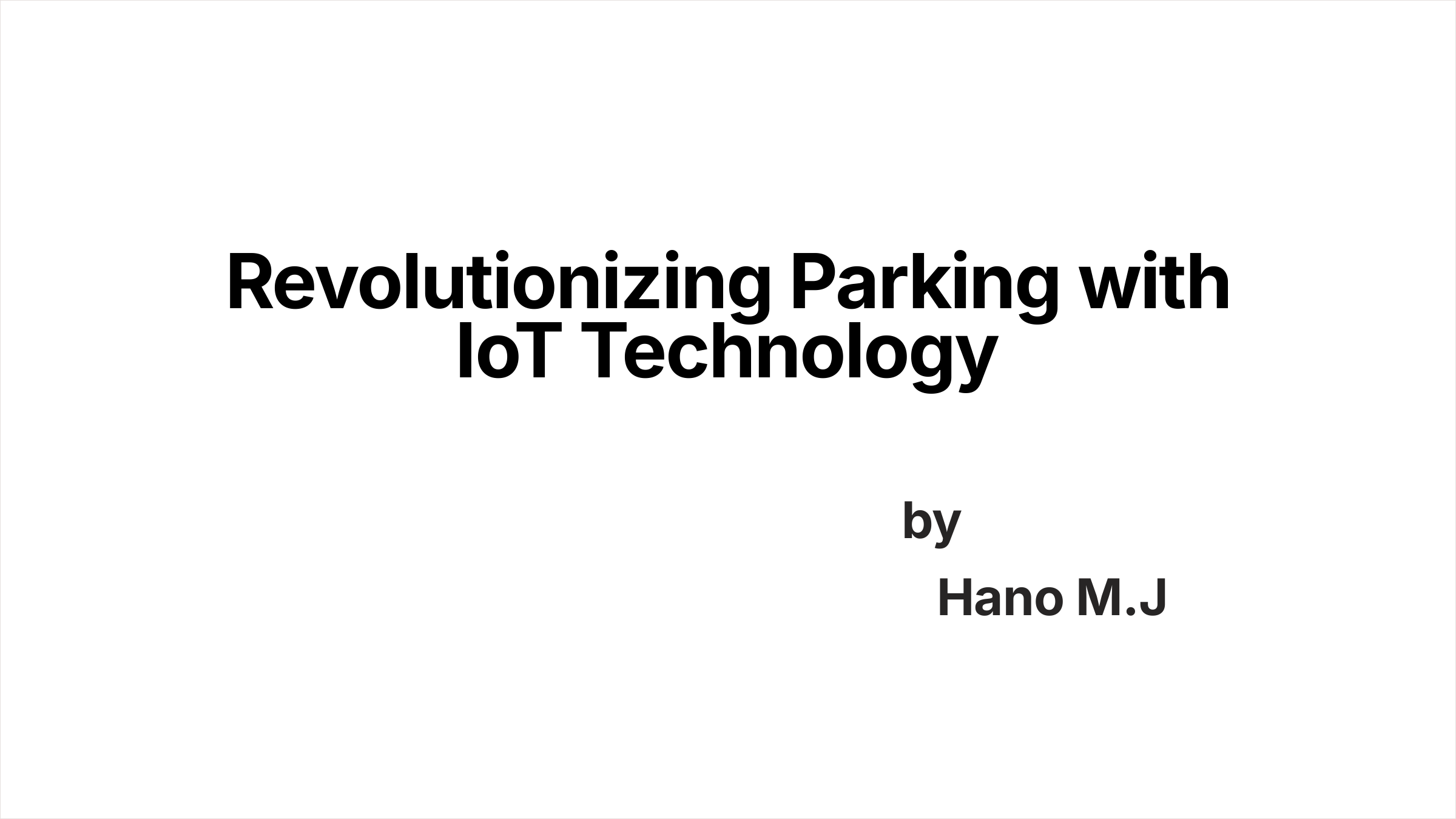

Revolutionizing Parking with IoT Technology
by

   Hano M.J
HM